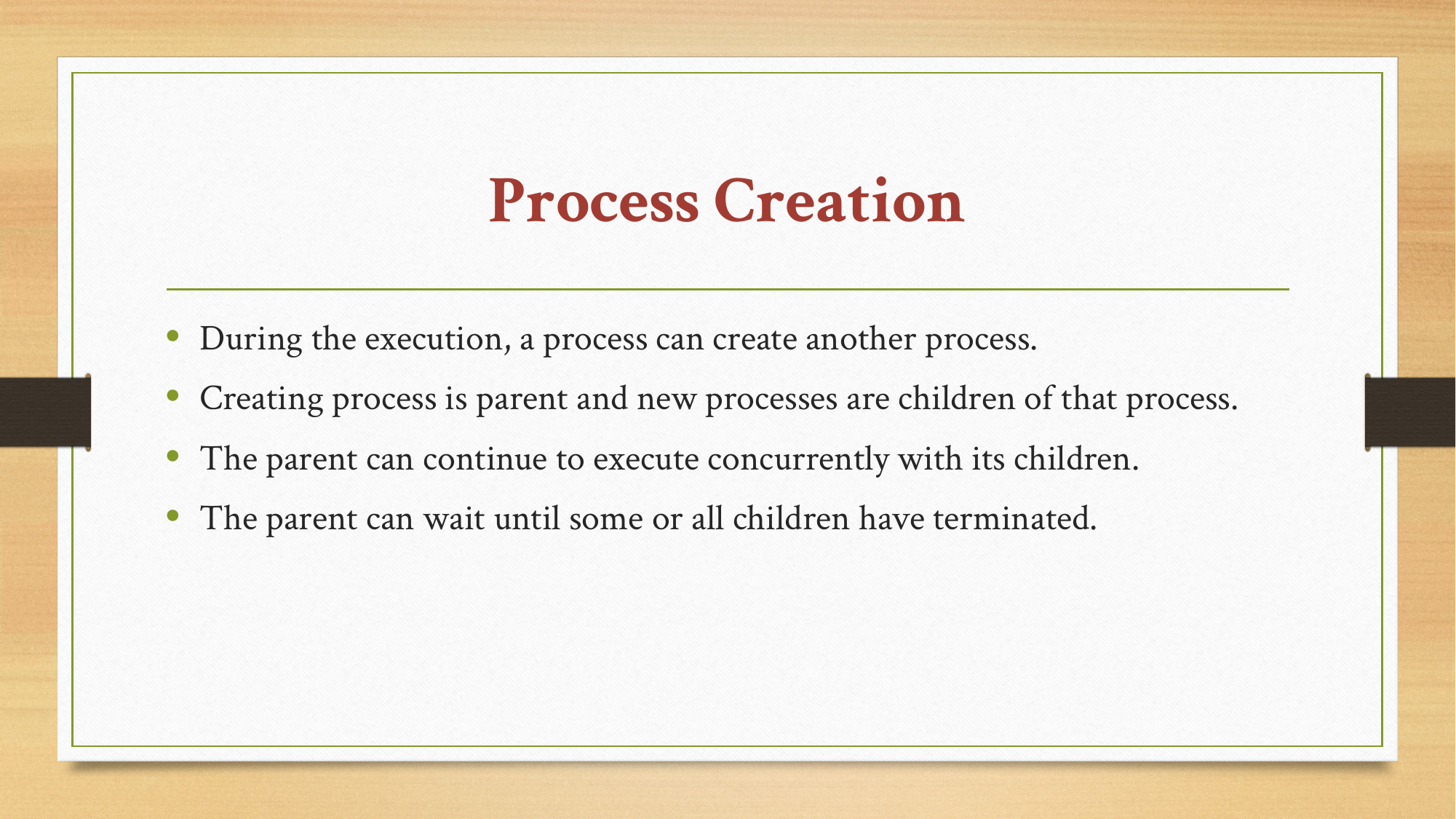

# Process Creation
During the execution, a process can create another process.
Creating process is parent and new processes are children of that process.
The parent can continue to execute concurrently with its children.
The parent can wait until some or all children have terminated.